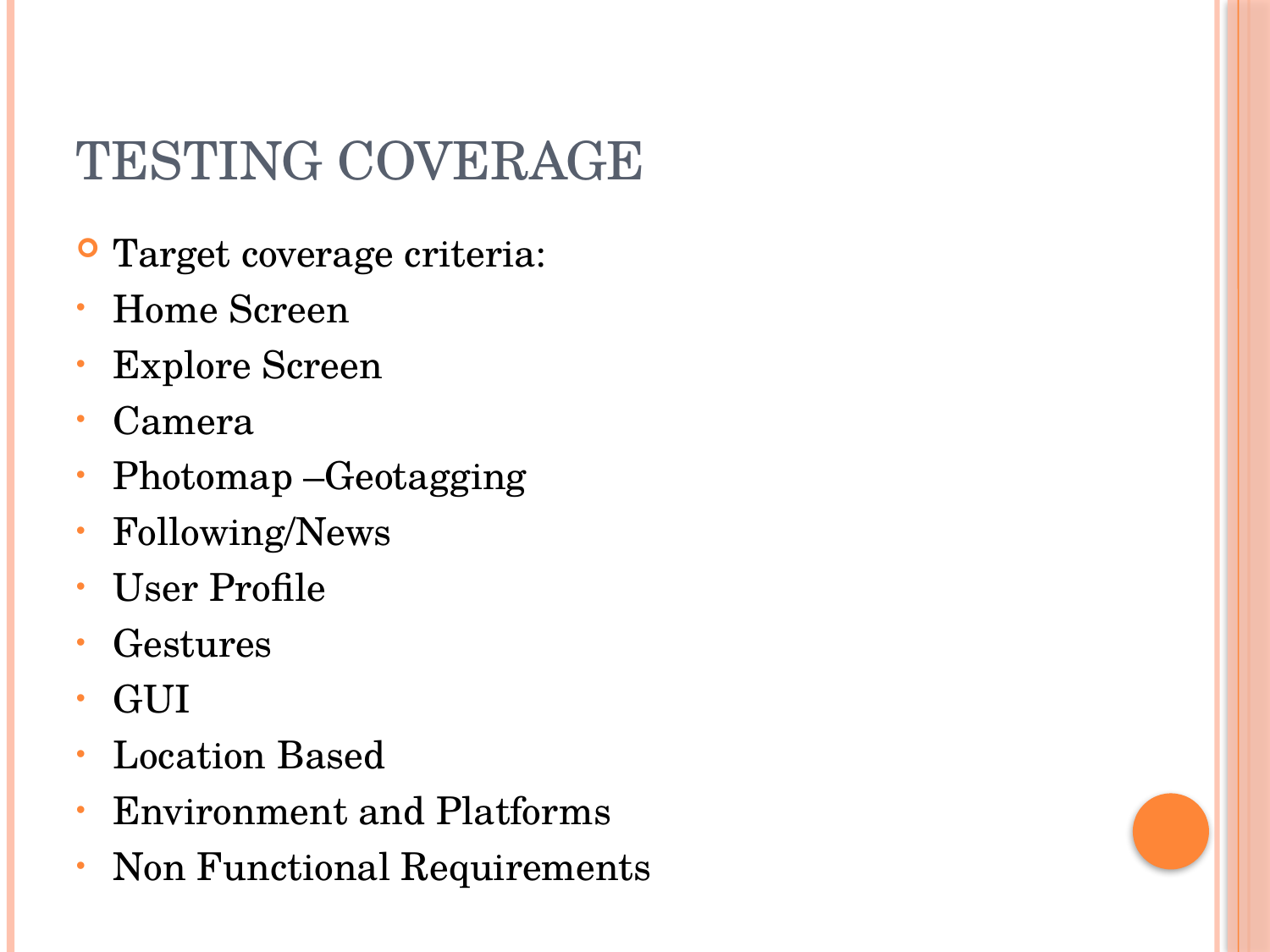

# Testing Coverage
Target coverage criteria:
Home Screen
Explore Screen
Camera
Photomap –Geotagging
Following/News
User Profile
Gestures
GUI
Location Based
Environment and Platforms
Non Functional Requirements